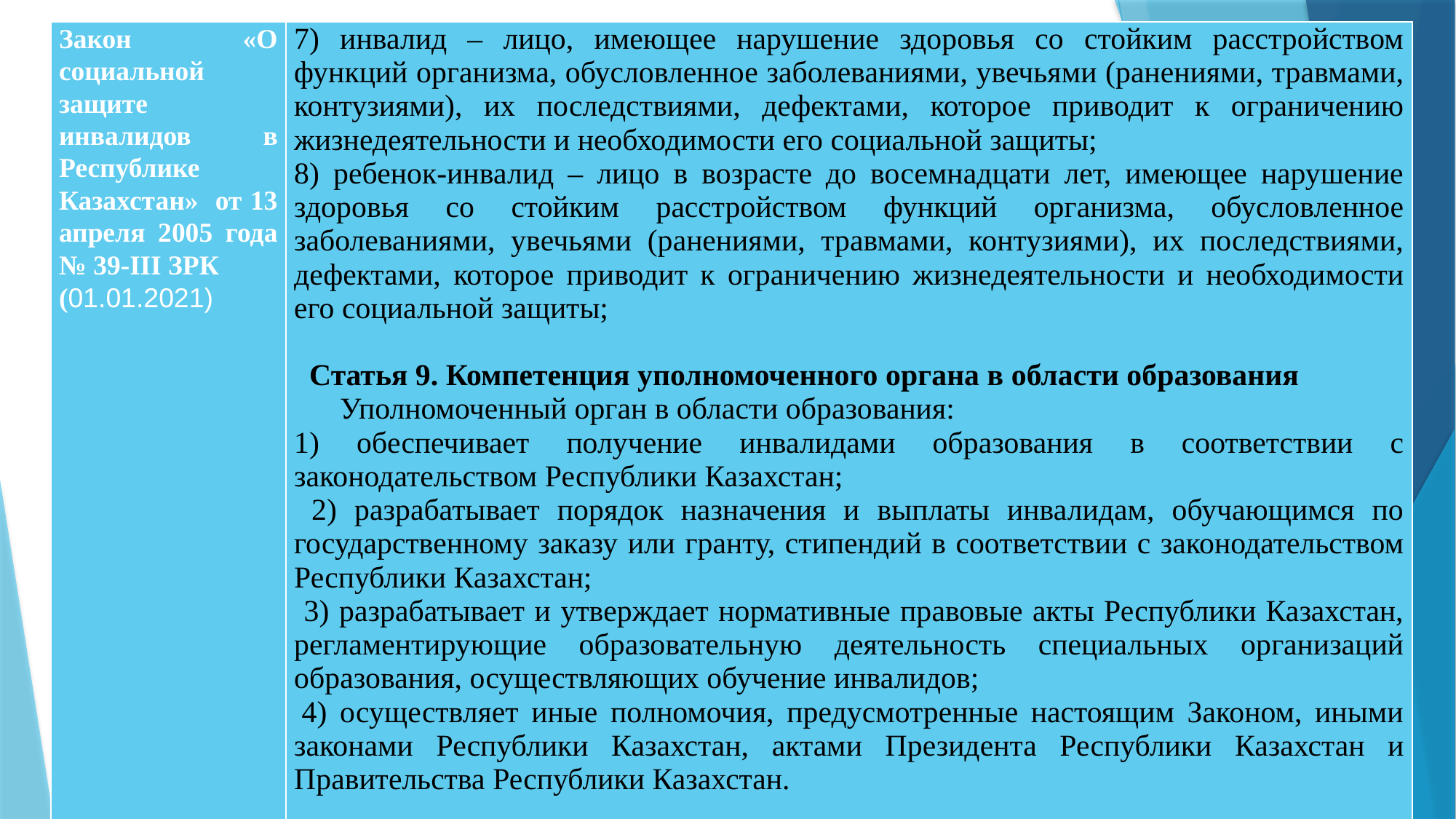

| Закон «О социальной защите инвалидов в Республике Казахстан» от 13 апреля 2005 года № 39-III ЗРК (01.01.2021) | 7) инвалид – лицо, имеющее нарушение здоровья со стойким расстройством функций организма, обусловленное заболеваниями, увечьями (ранениями, травмами, контузиями), их последствиями, дефектами, которое приводит к ограничению жизнедеятельности и необходимости его социальной защиты; 8) ребенок-инвалид – лицо в возрасте до восемнадцати лет, имеющее нарушение здоровья со стойким расстройством функций организма, обусловленное заболеваниями, увечьями (ранениями, травмами, контузиями), их последствиями, дефектами, которое приводит к ограничению жизнедеятельности и необходимости его социальной защиты;   Статья 9. Компетенция уполномоченного органа в области образования       Уполномоченный орган в области образования: 1) обеспечивает получение инвалидами образования в соответствии с законодательством Республики Казахстан; 2) разрабатывает порядок назначения и выплаты инвалидам, обучающимся по государственному заказу или гранту, стипендий в соответствии с законодательством Республики Казахстан; 3) разрабатывает и утверждает нормативные правовые акты Республики Казахстан, регламентирующие образовательную деятельность специальных организаций образования, осуществляющих обучение инвалидов;  4) осуществляет иные полномочия, предусмотренные настоящим Законом, иными законами Республики Казахстан, актами Президента Республики Казахстан и Правительства Республики Казахстан. |
| --- | --- |